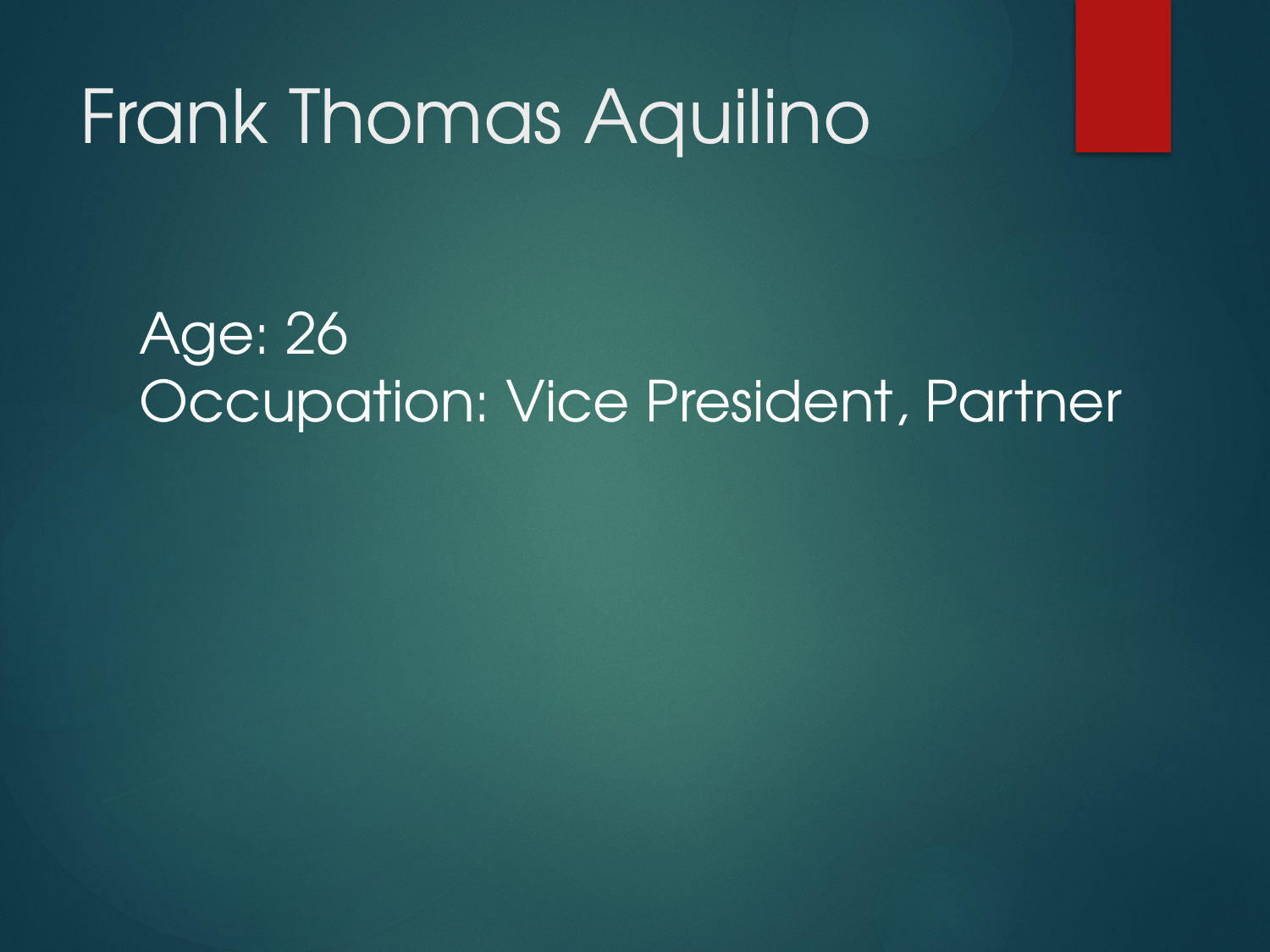

# Frank Thomas Aquilino

Age: 26
Occupation: Vice President, Partner